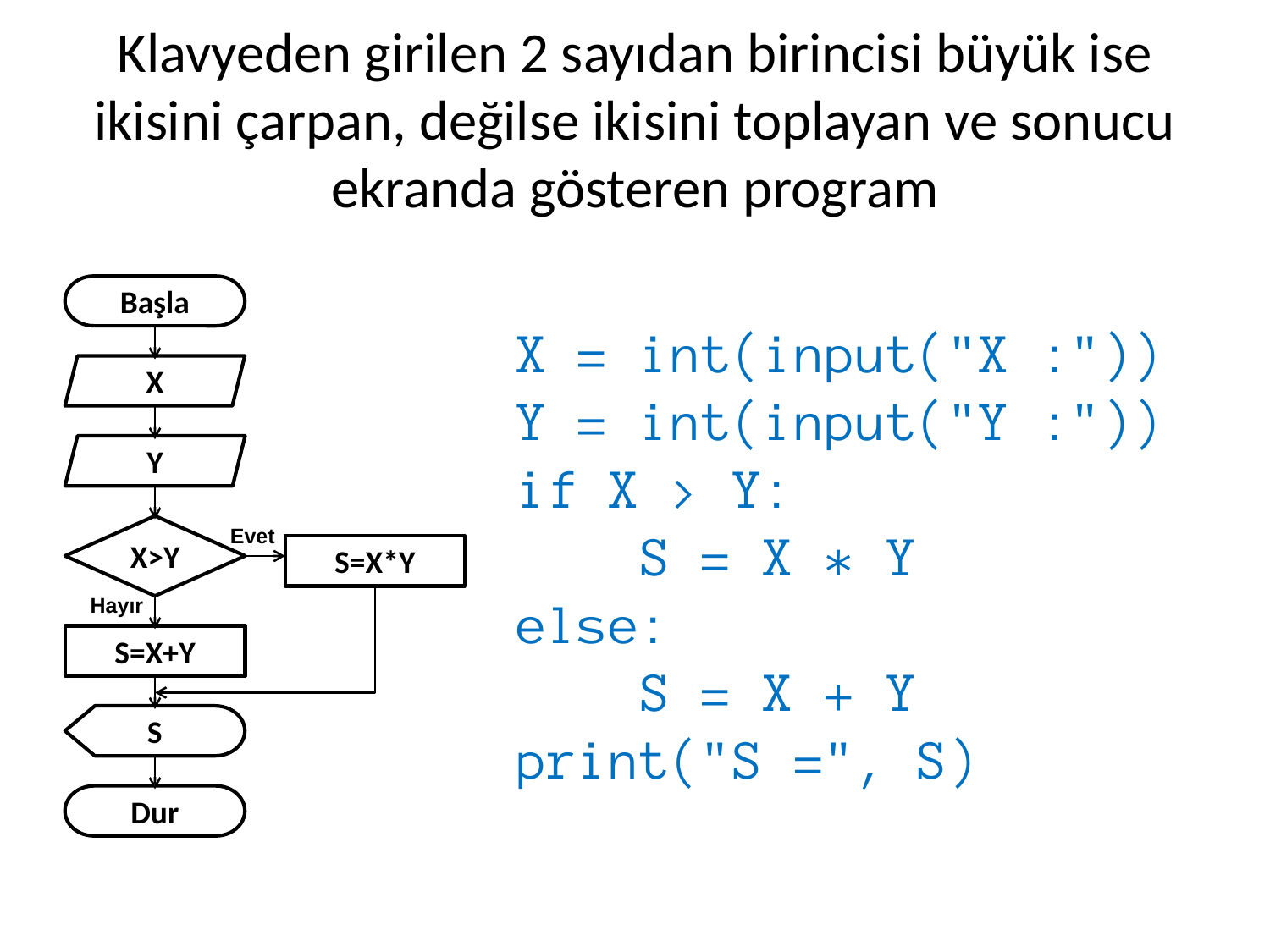

# Klavyeden girilen 2 sayıdan birincisi büyük ise ikisini çarpan, değilse ikisini toplayan ve sonucu ekranda gösteren program
Başla
X = int(input("X :"))
Y = int(input("Y :"))
if X > Y:
    S = X * Y
else:
    S = X + Y
print("S =", S)
X
Y
X>Y
Evet
S=X*Y
Hayır
S=X+Y
S
Dur